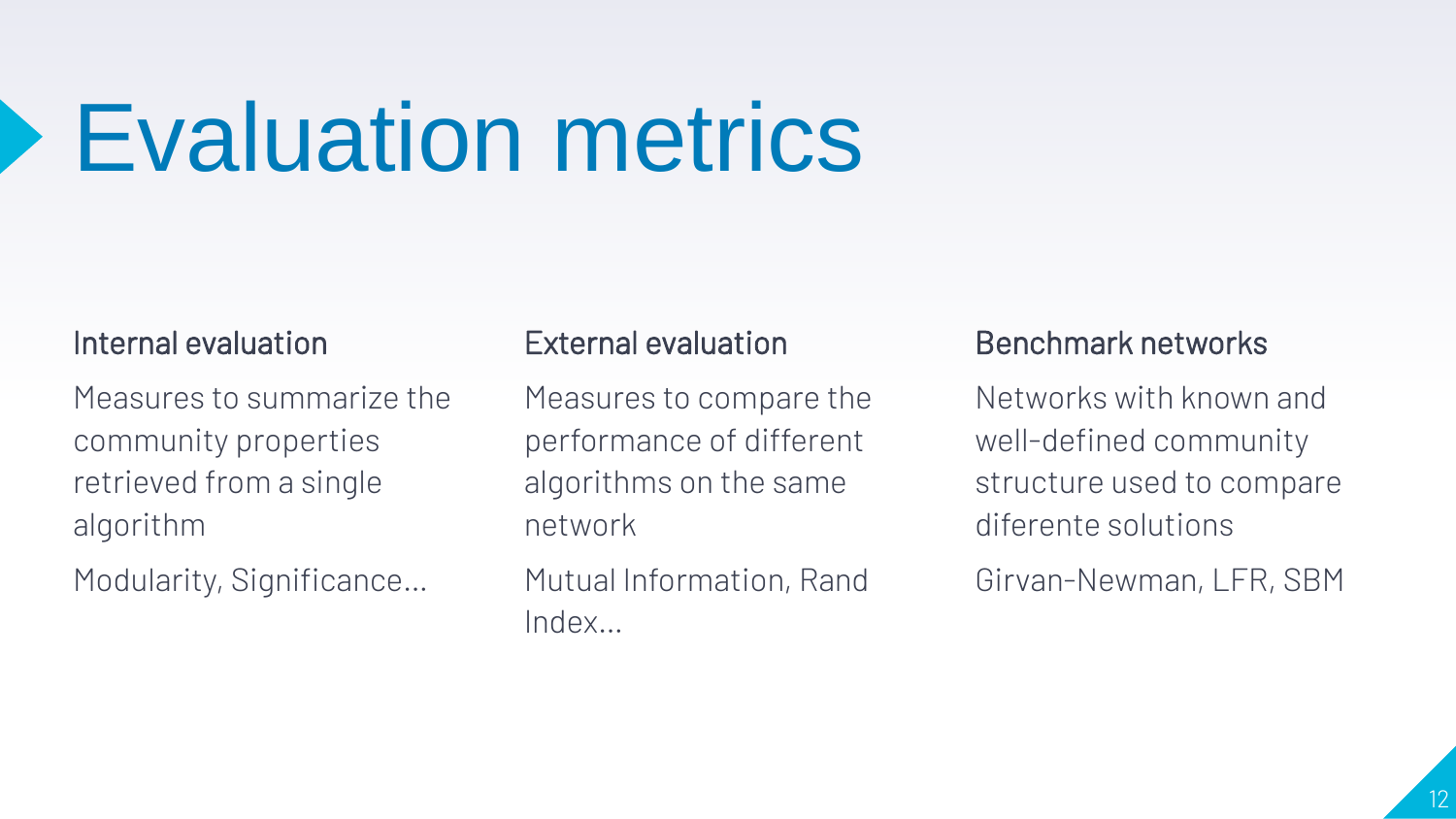

# Evaluation metrics
Internal evaluation
Measures to summarize the community properties retrieved from a single algorithm
Modularity, Significance…
External evaluation
Measures to compare the performance of different algorithms on the same network
Mutual Information, Rand Index…
Benchmark networks
Networks with known and well-defined community structure used to compare diferente solutions
Girvan-Newman, LFR, SBM

12